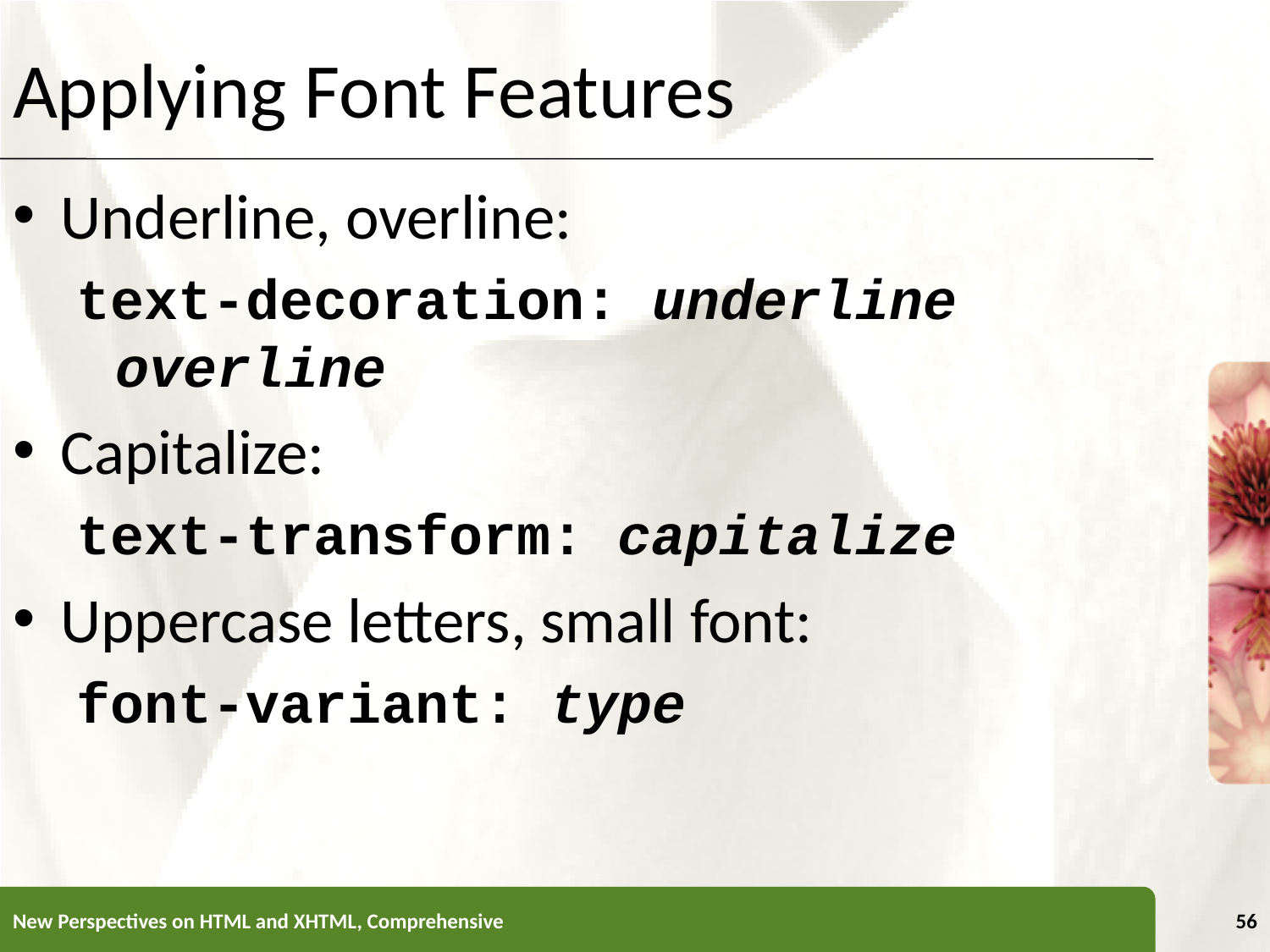

Applying Font Features
Underline, overline:
text-decoration: underline overline
Capitalize:
text-transform: capitalize
Uppercase letters, small font:
font-variant: type
New Perspectives on HTML and XHTML, Comprehensive
56